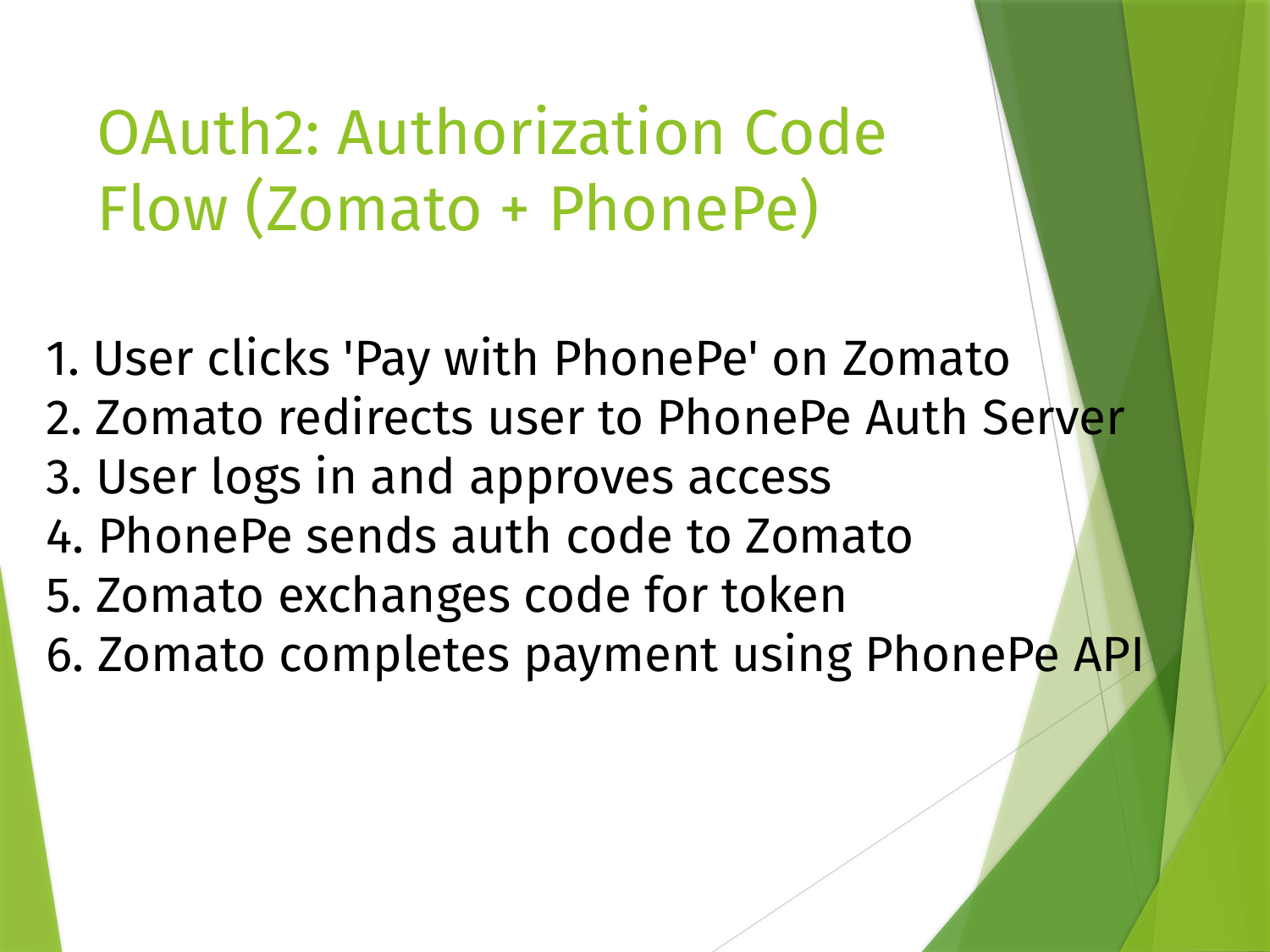

# OAuth2: Authorization Code Flow (Zomato + PhonePe)

1. User clicks 'Pay with PhonePe' on Zomato
2. Zomato redirects user to PhonePe Auth Server
3. User logs in and approves access
4. PhonePe sends auth code to Zomato
5. Zomato exchanges code for token
6. Zomato completes payment using PhonePe API